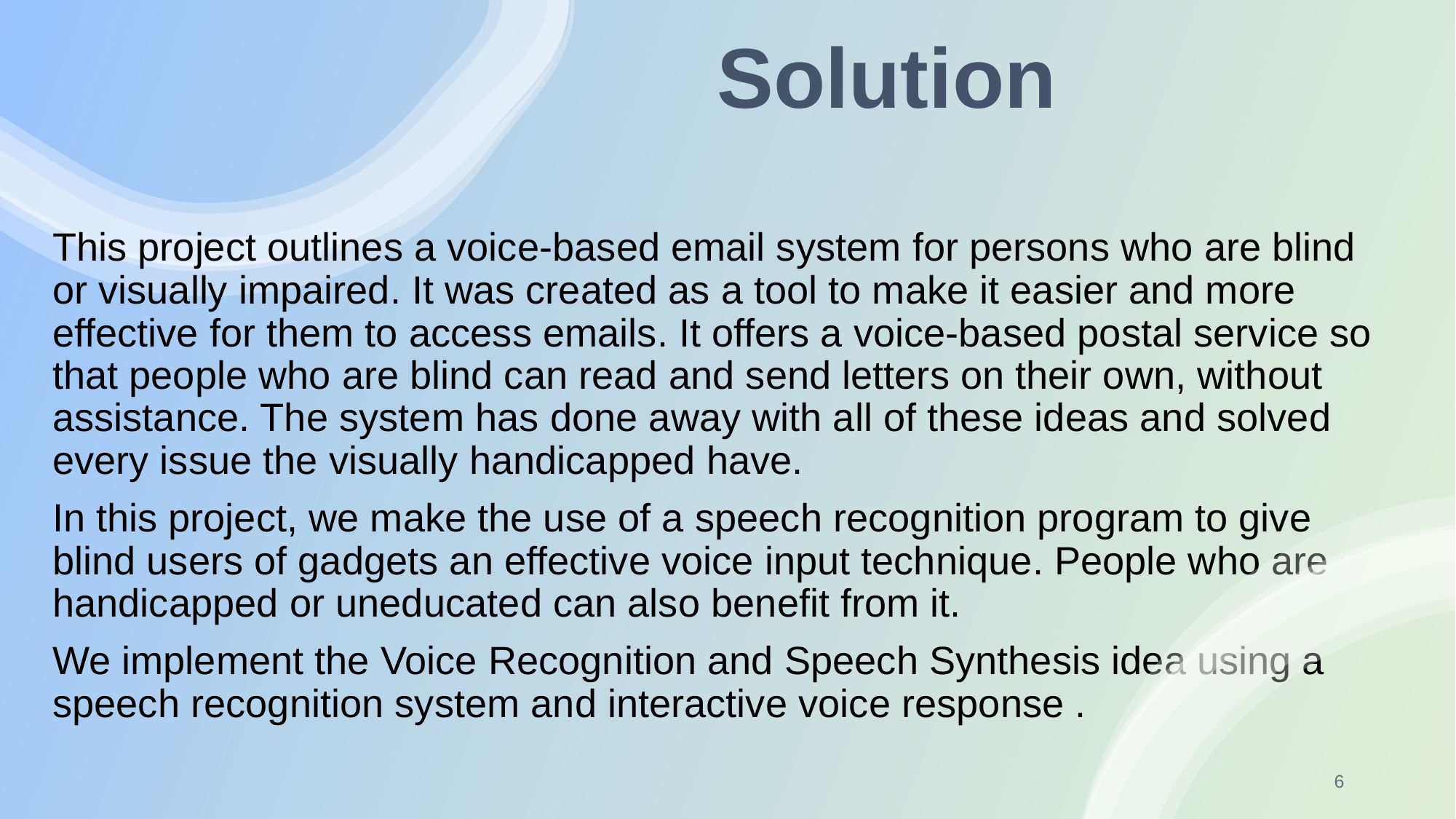

# Solution
This project outlines a voice-based email system for persons who are blind or visually impaired. It was created as a tool to make it easier and more effective for them to access emails. It offers a voice-based postal service so that people who are blind can read and send letters on their own, without assistance. The system has done away with all of these ideas and solved every issue the visually handicapped have.
In this project, we make the use of a speech recognition program to give blind users of gadgets an effective voice input technique. People who are handicapped or uneducated can also benefit from it.
We implement the Voice Recognition and Speech Synthesis idea using a speech recognition system and interactive voice response .

6